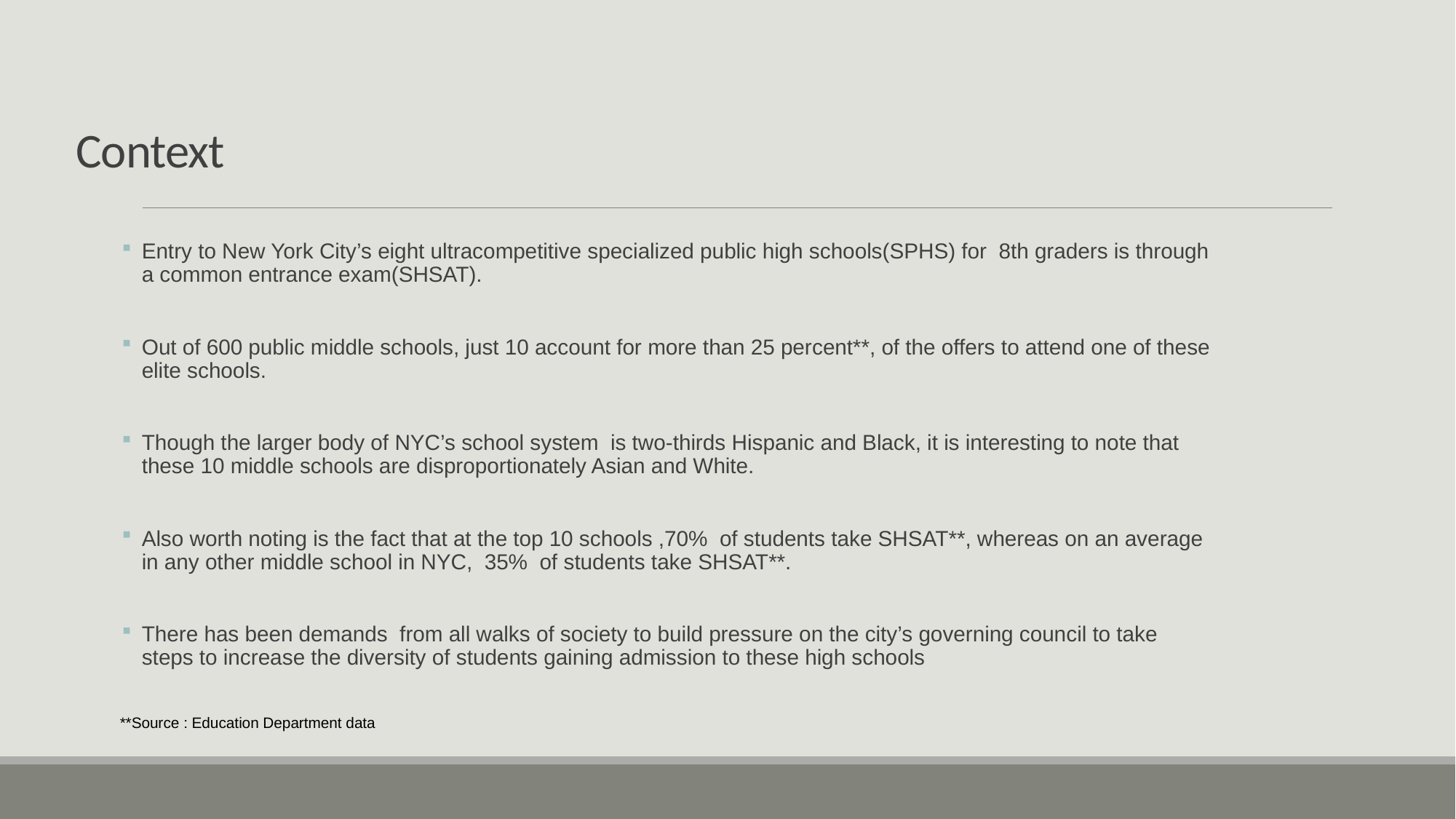

# Context
Entry to New York City’s eight ultracompetitive specialized public high schools(SPHS) for  8th graders is through a common entrance exam(SHSAT).

Out of 600 public middle schools, just 10 account for more than 25 percent**, of the offers to attend one of these elite schools.

Though the larger body of NYC’s school system  is two-thirds Hispanic and Black, it is interesting to note that these 10 middle schools are disproportionately Asian and White.

Also worth noting is the fact that at the top 10 schools ,70%  of students take SHSAT**, whereas on an average in any other middle school in NYC,  35%  of students take SHSAT**.

There has been demands  from all walks of society to build pressure on the city’s governing council to take steps to increase the diversity of students gaining admission to these high schools

**Source : Education Department data